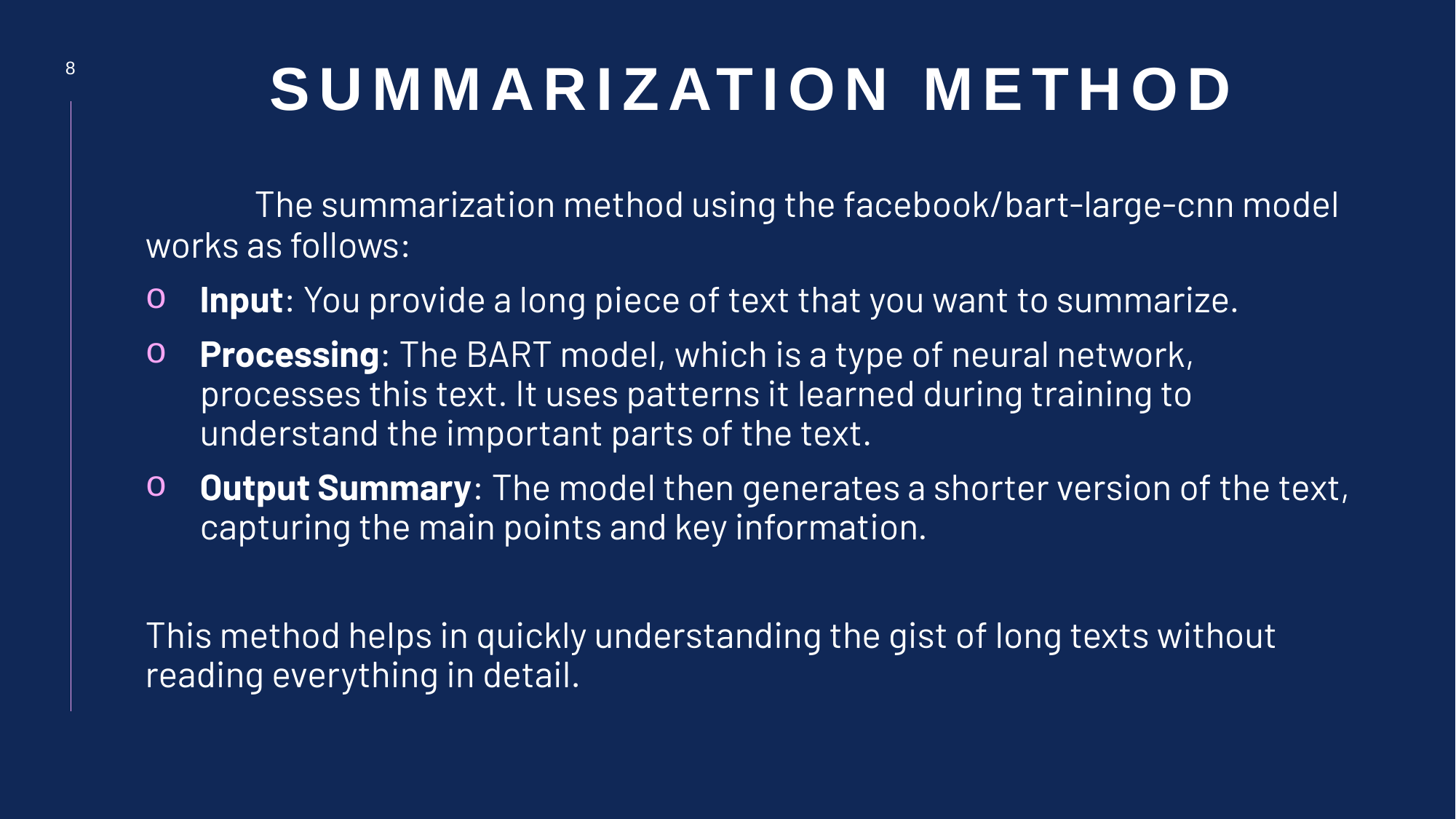

8
# Summarization method
	The summarization method using the facebook/bart-large-cnn model works as follows:
Input: You provide a long piece of text that you want to summarize.
Processing: The BART model, which is a type of neural network, processes this text. It uses patterns it learned during training to understand the important parts of the text.
Output Summary: The model then generates a shorter version of the text, capturing the main points and key information.

This method helps in quickly understanding the gist of long texts without reading everything in detail.